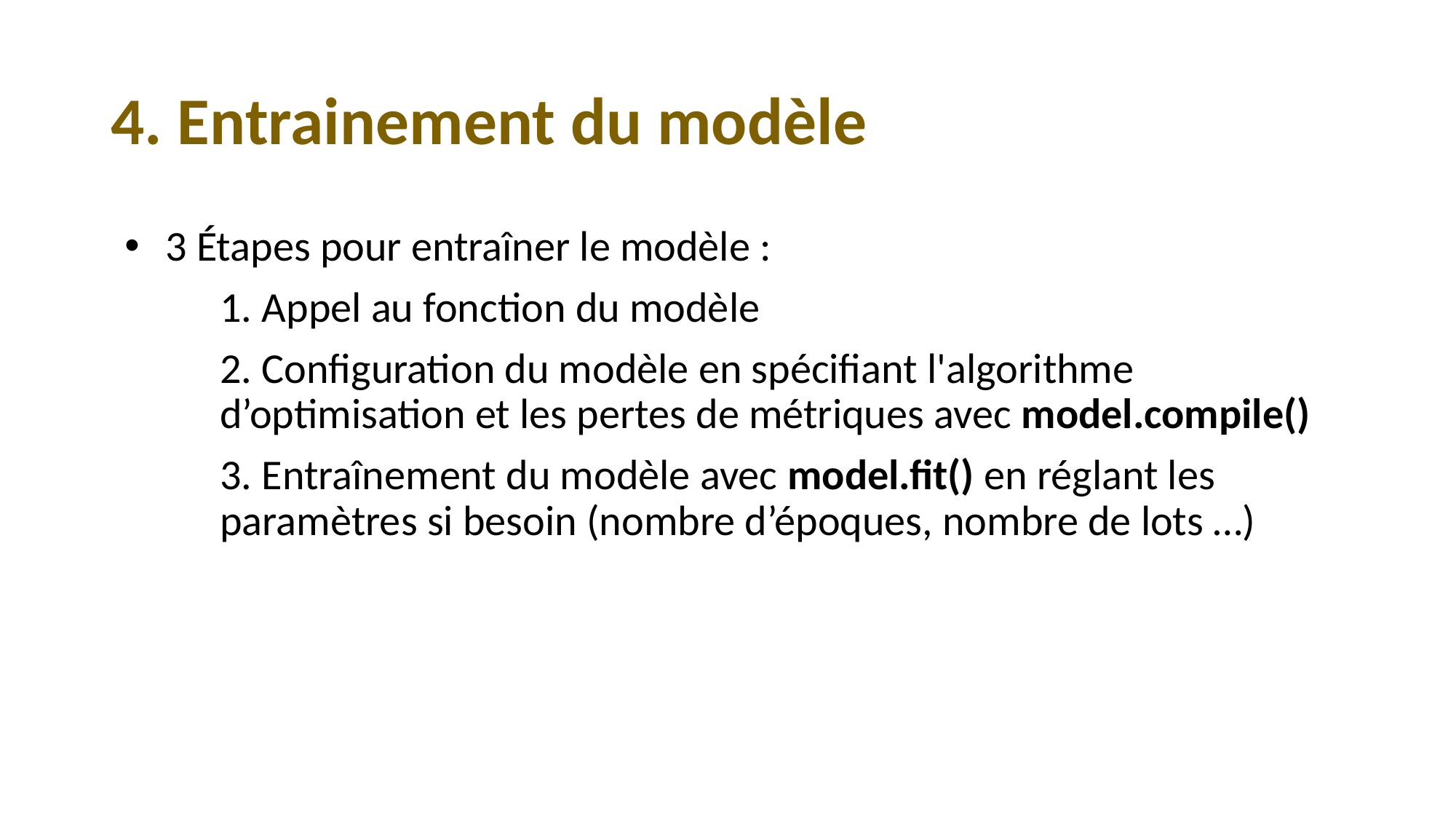

# 4. Entrainement du modèle
3 Étapes pour entraîner le modèle :
1. Appel au fonction du modèle
2. Configuration du modèle en spécifiant l'algorithme d’optimisation et les pertes de métriques avec model.compile()
3. Entraînement du modèle avec model.fit() en réglant les paramètres si besoin (nombre d’époques, nombre de lots …)